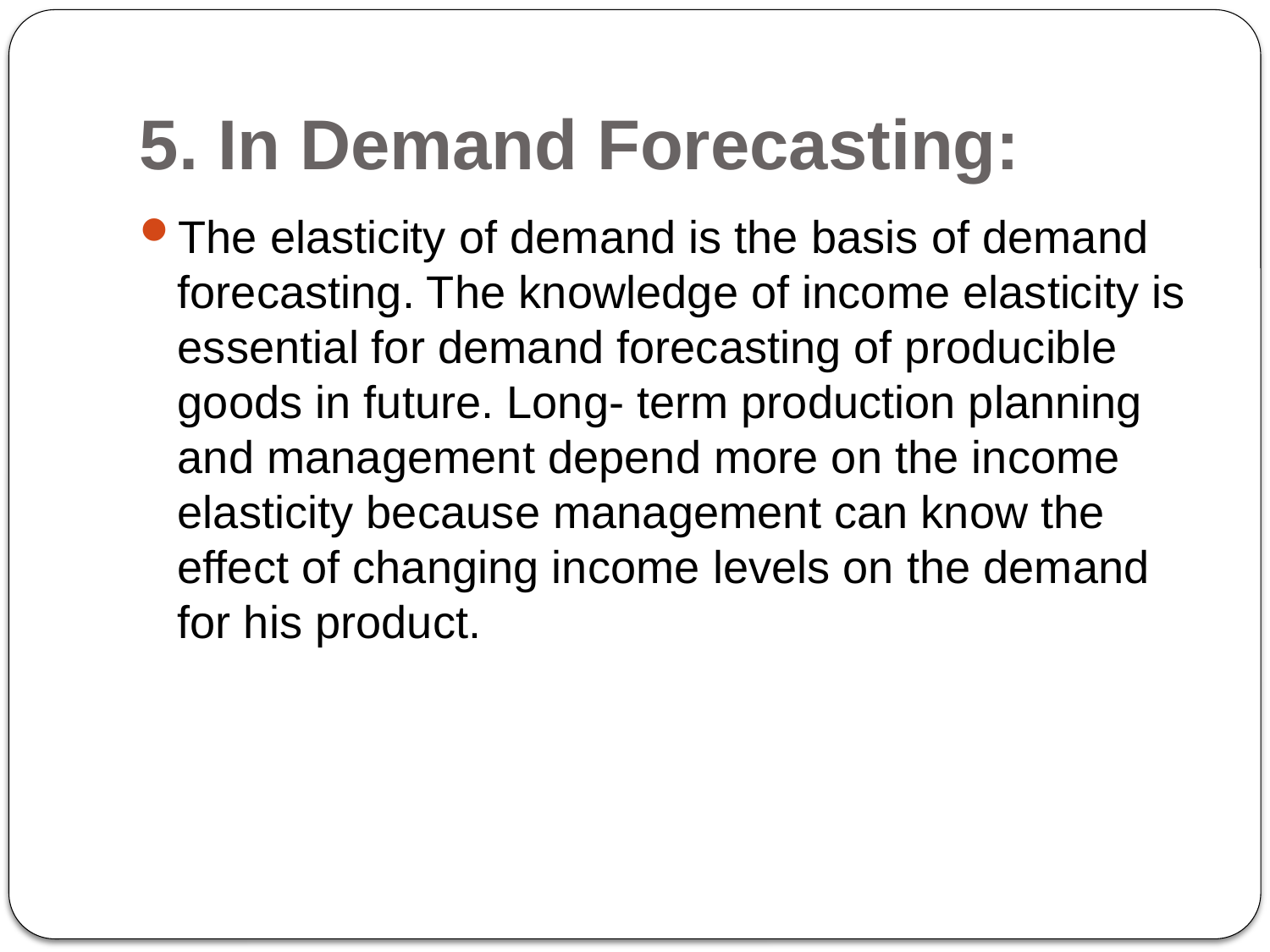

# 5. In Demand Forecasting:
The elasticity of demand is the basis of demand forecasting. The knowledge of income elasticity is essential for demand forecasting of producible goods in future. Long- term production planning and management depend more on the income elasticity because management can know the effect of changing income levels on the demand for his product.